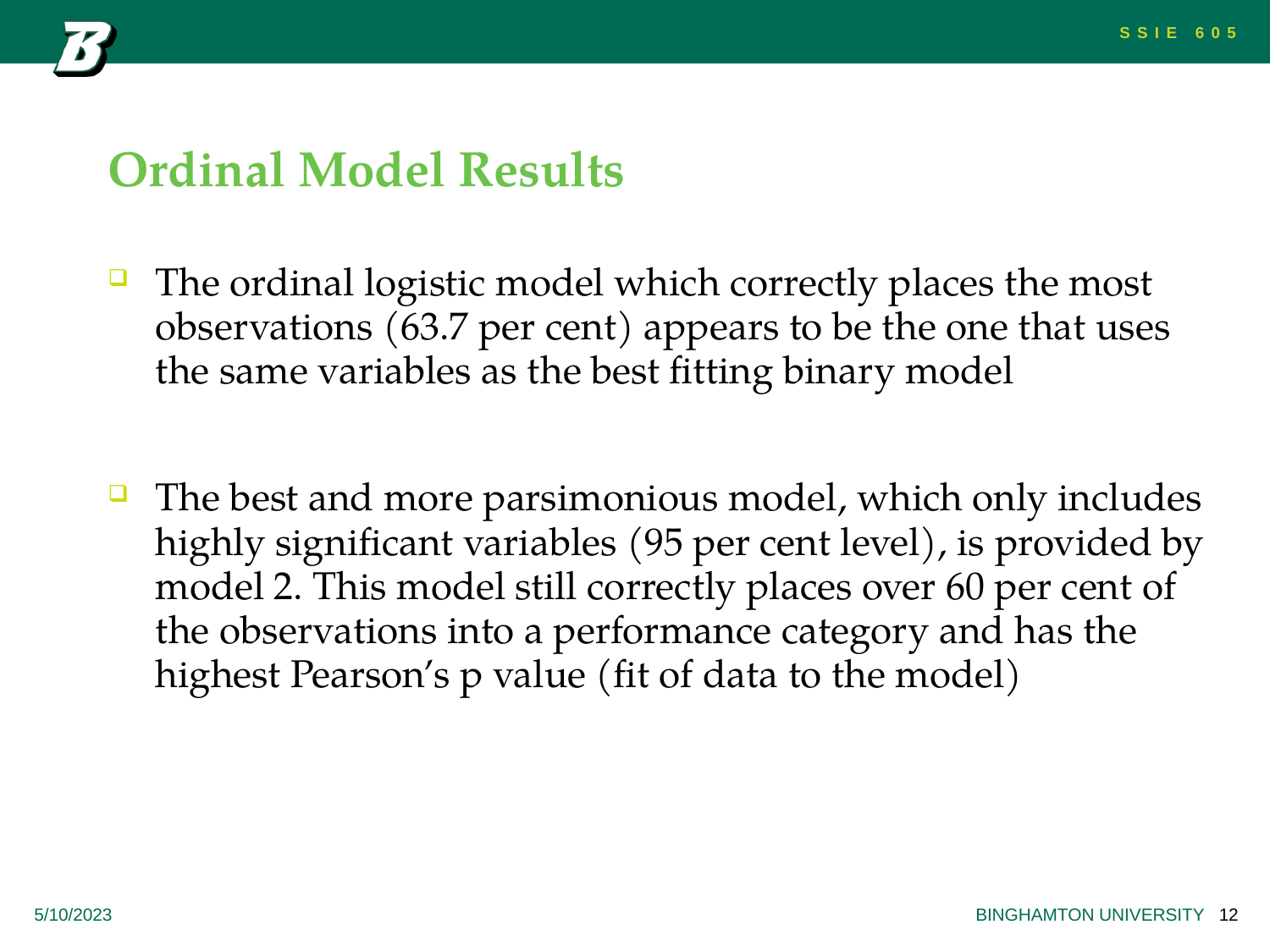

# Ordinal Model Results
The ordinal logistic model which correctly places the most observations (63.7 per cent) appears to be the one that uses the same variables as the best fitting binary model

The best and more parsimonious model, which only includes highly significant variables (95 per cent level), is provided by model 2. This model still correctly places over 60 per cent of the observations into a performance category and has the highest Pearson’s p value (fit of data to the model)
5/10/2023
BINGHAMTON UNIVERSITY